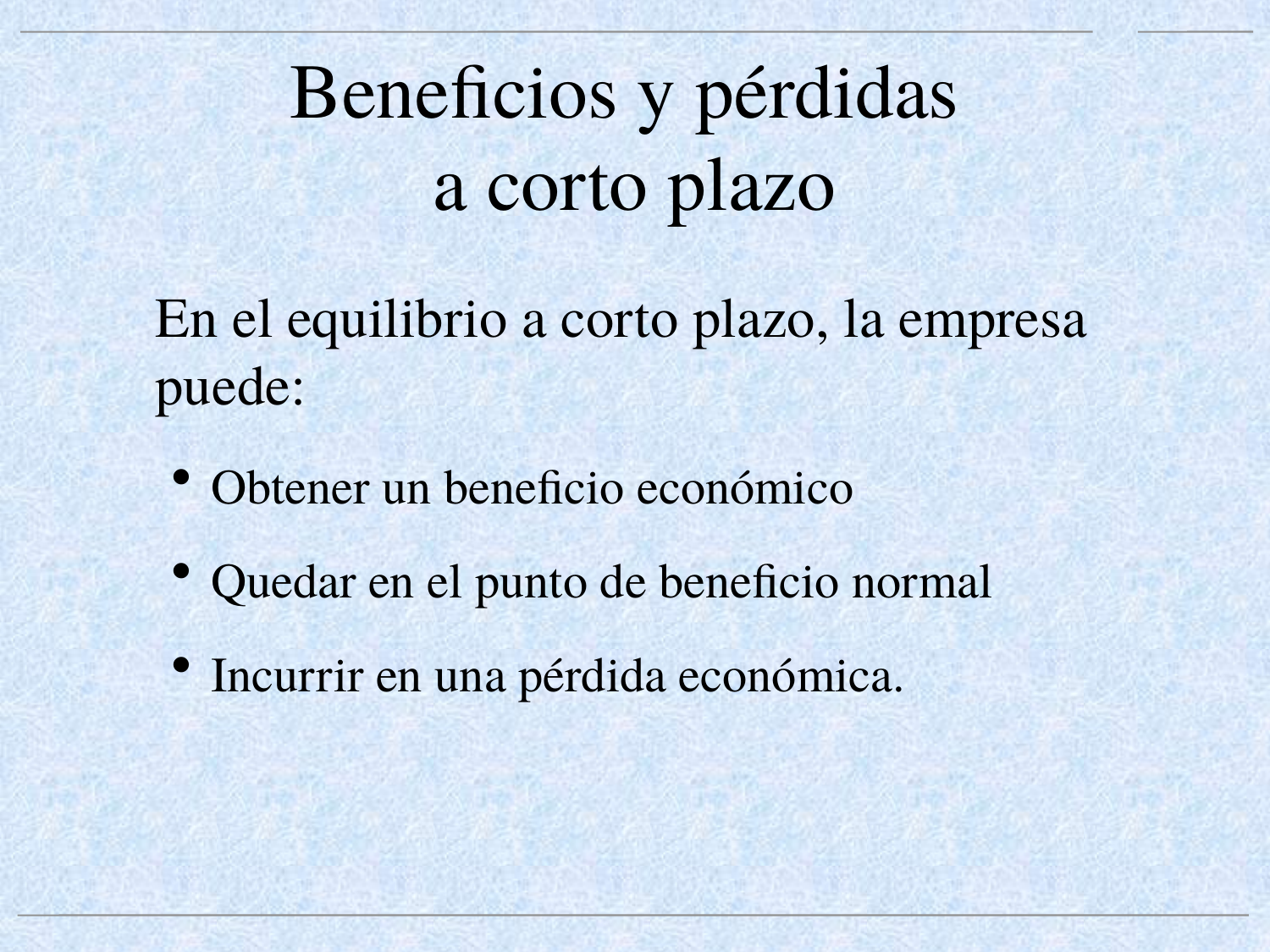

# Beneficios y pérdidas a corto plazo
	En el equilibrio a corto plazo, la empresa puede:
Obtener un beneficio económico
Quedar en el punto de beneficio normal
Incurrir en una pérdida económica.